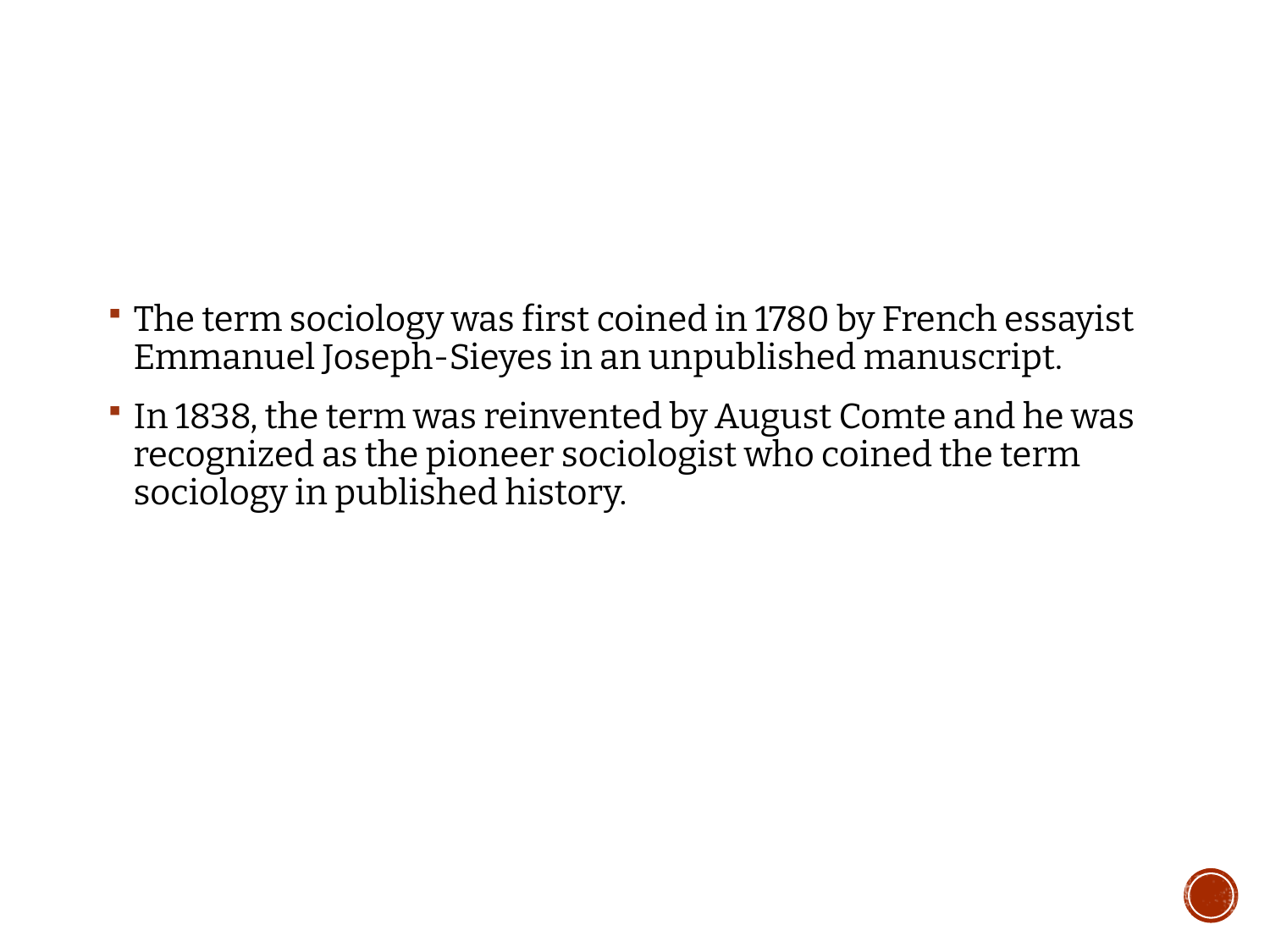

#
The term sociology was first coined in 1780 by French essayist Emmanuel Joseph-Sieyes in an unpublished manuscript.
In 1838, the term was reinvented by August Comte and he was recognized as the pioneer sociologist who coined the term sociology in published history.